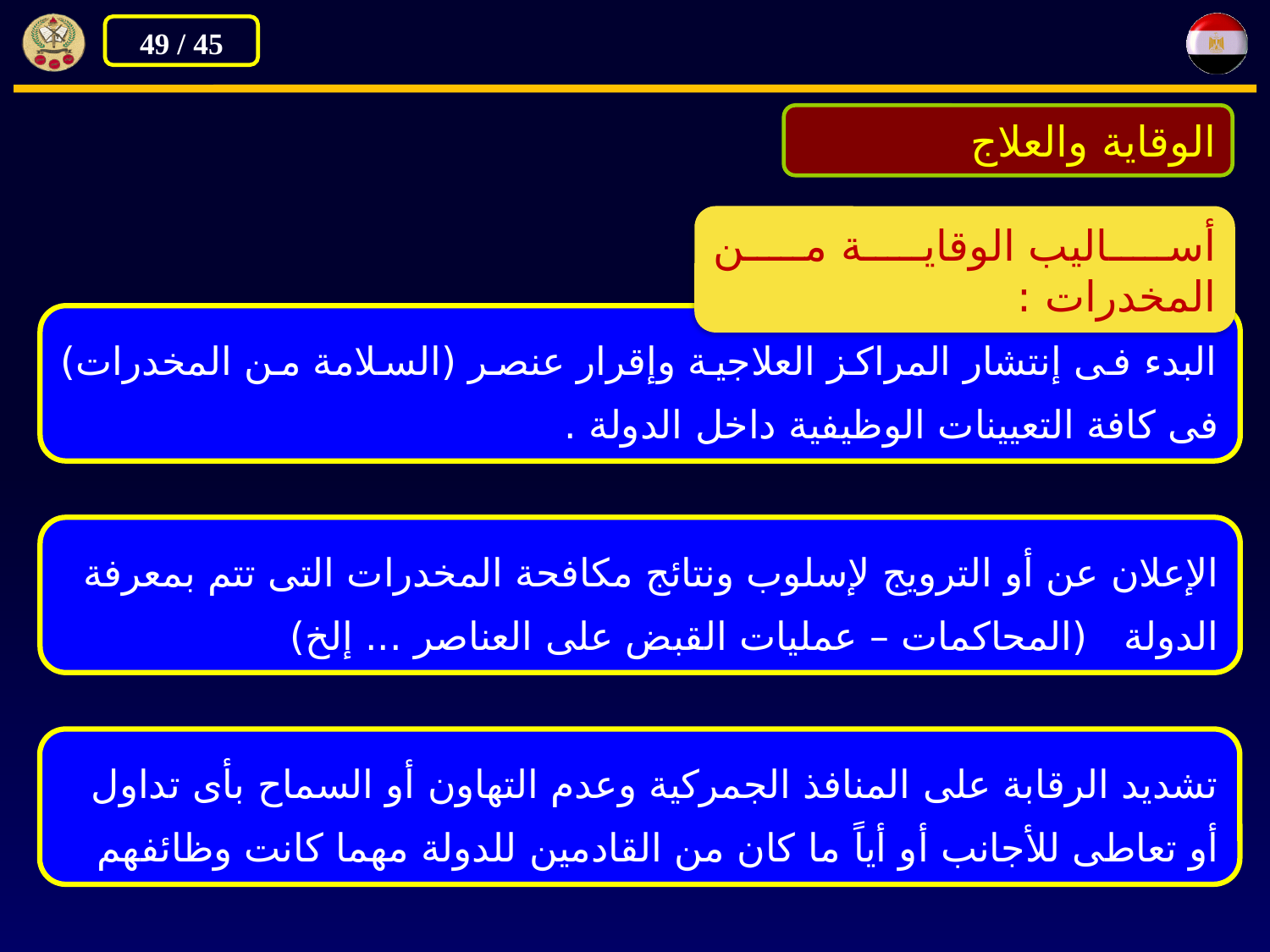

الوقاية والعلاج
أساليب الوقاية من المخدرات :
البدء فى إنتشار المراكز العلاجية وإقرار عنصر (السلامة من المخدرات) فى كافة التعيينات الوظيفية داخل الدولة .
الإعلان عن أو الترويج لإسلوب ونتائج مكافحة المخدرات التى تتم بمعرفة الدولة   (المحاكمات – عمليات القبض على العناصر ... إلخ)
تشديد الرقابة على المنافذ الجمركية وعدم التهاون أو السماح بأى تداول أو تعاطى للأجانب أو أياً ما كان من القادمين للدولة مهما كانت وظائفهم